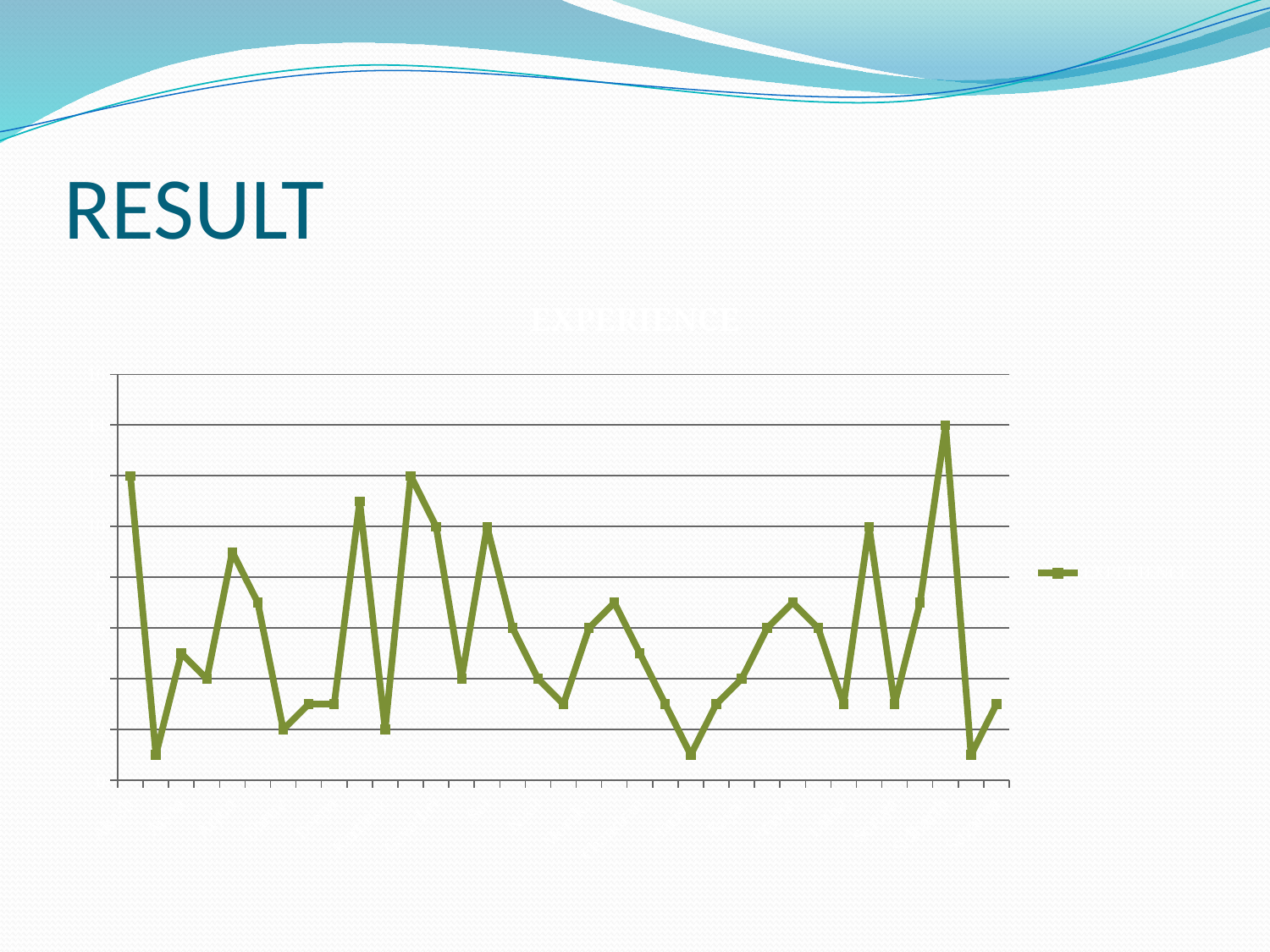

# RESULT

### Chart:

| Category | EXPERIENCE |
|---|---|
| Akash | 12.0 |
| Aarav | 1.0 |
| Aisha | 5.0 |
| Ananya | 4.0 |
| Arjun | 9.0 |
| Brinda | 7.0 |
| Dhruv | 2.0 |
| Kabir | 3.0 |
| Deepa | 3.0 |
| Bhavana | 11.0 |
| Karthick | 2.0 |
| Esha | 12.0 |
| Gayathri | 10.0 |
| Krishna | 4.0 |
| Sai | 10.0 |
| Gautami | 6.0 |
| Nikil | 4.0 |
| Nithya | 3.0 |
| Monika | 6.0 |
| Sunil | 7.0 |
| Chandran | 5.0 |
| Hema | 3.0 |
| Harish | 1.0 |
| Jaya | 3.0 |
| Kayal | 4.0 |
| Harshidha | 6.0 |
| Pravin | 7.0 |
| Surya | 6.0 |
| Latha | 3.0 |
| Guru | 10.0 |
| Soniya | 3.0 |
| Yuvan | 7.0 |
| Sidharth | 14.0 |
| Suresh | 1.0 |
| Suganya | 3.0 |